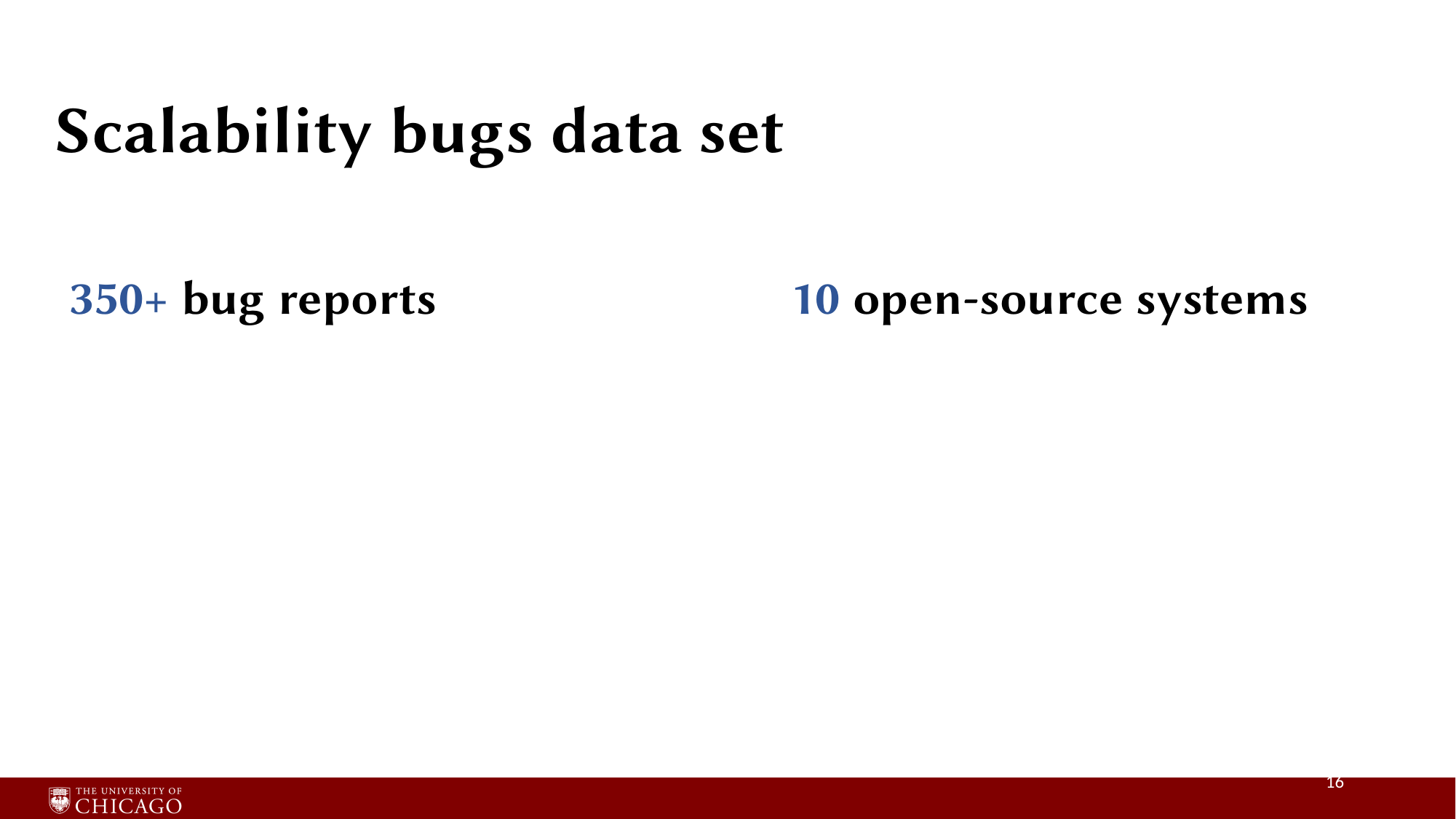

# Scalability bugs data set
350+ bug reports
10 open-source systems
16